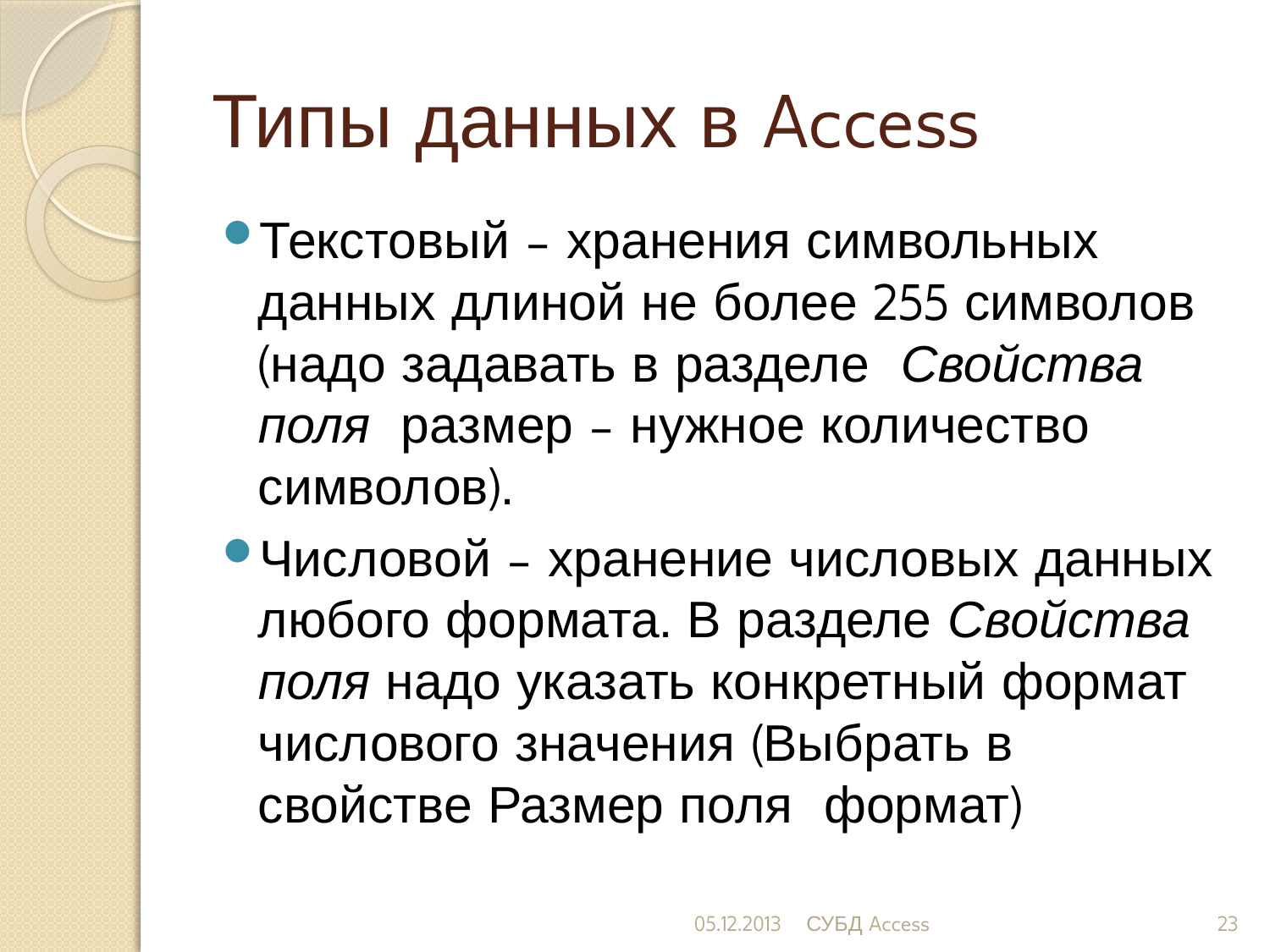

# Типы данных в Access
Текстовый – хранения символьных данных длиной не более 255 символов (надо задавать в разделе  Свойства поля  размер – нужное количество символов).
Числовой – хранение числовых данных любого формата. В разделе Свойства поля надо указать конкретный формат числового значения (Выбрать в свойстве Размер поля  формат)
05.12.2013
СУБД Access
23